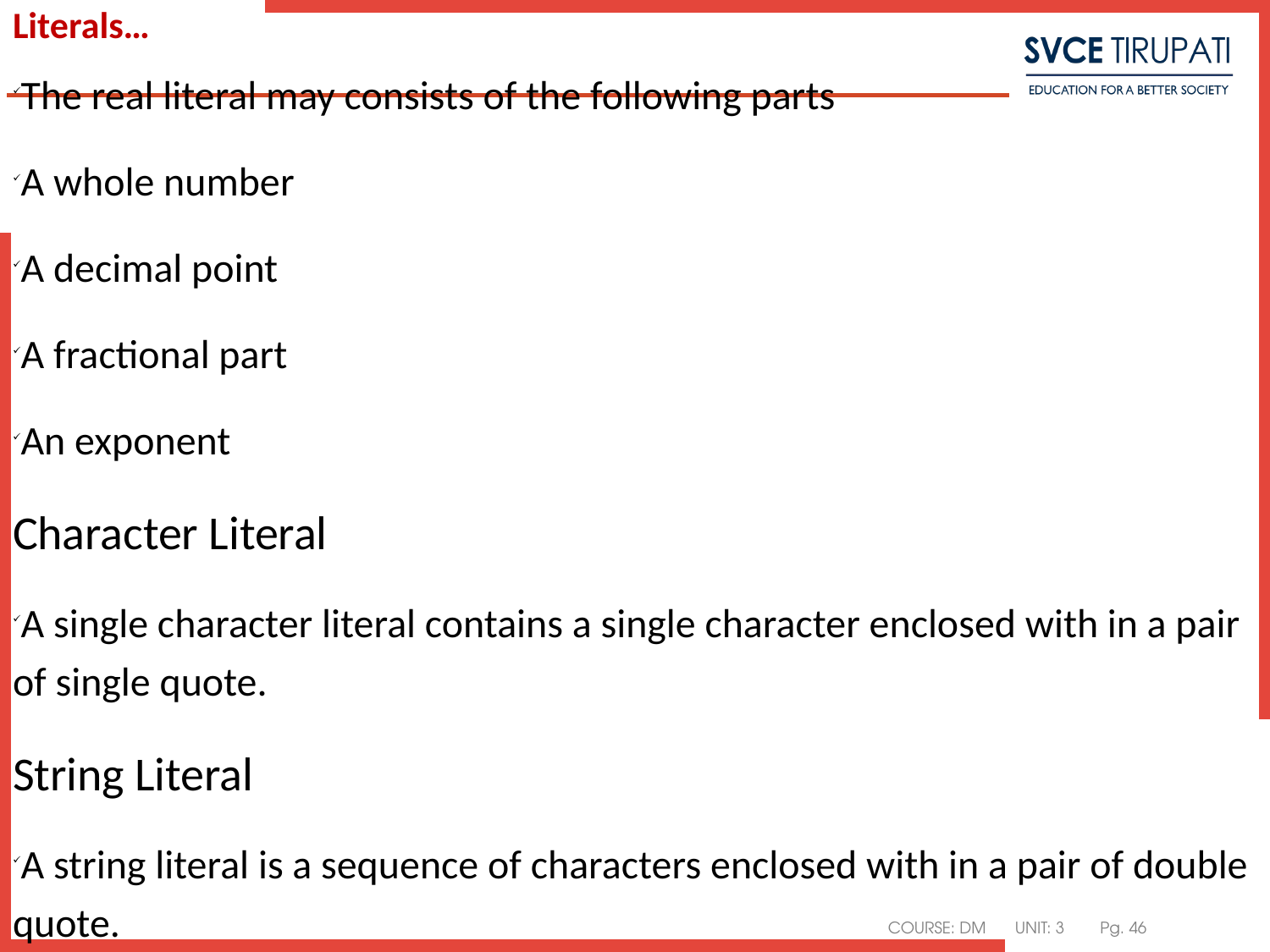

# Literals…
The real literal may consists of the following parts
A whole number
A decimal point
A fractional part
An exponent
Character Literal
A single character literal contains a single character enclosed with in a pair of single quote.
String Literal
A string literal is a sequence of characters enclosed with in a pair of double quote.